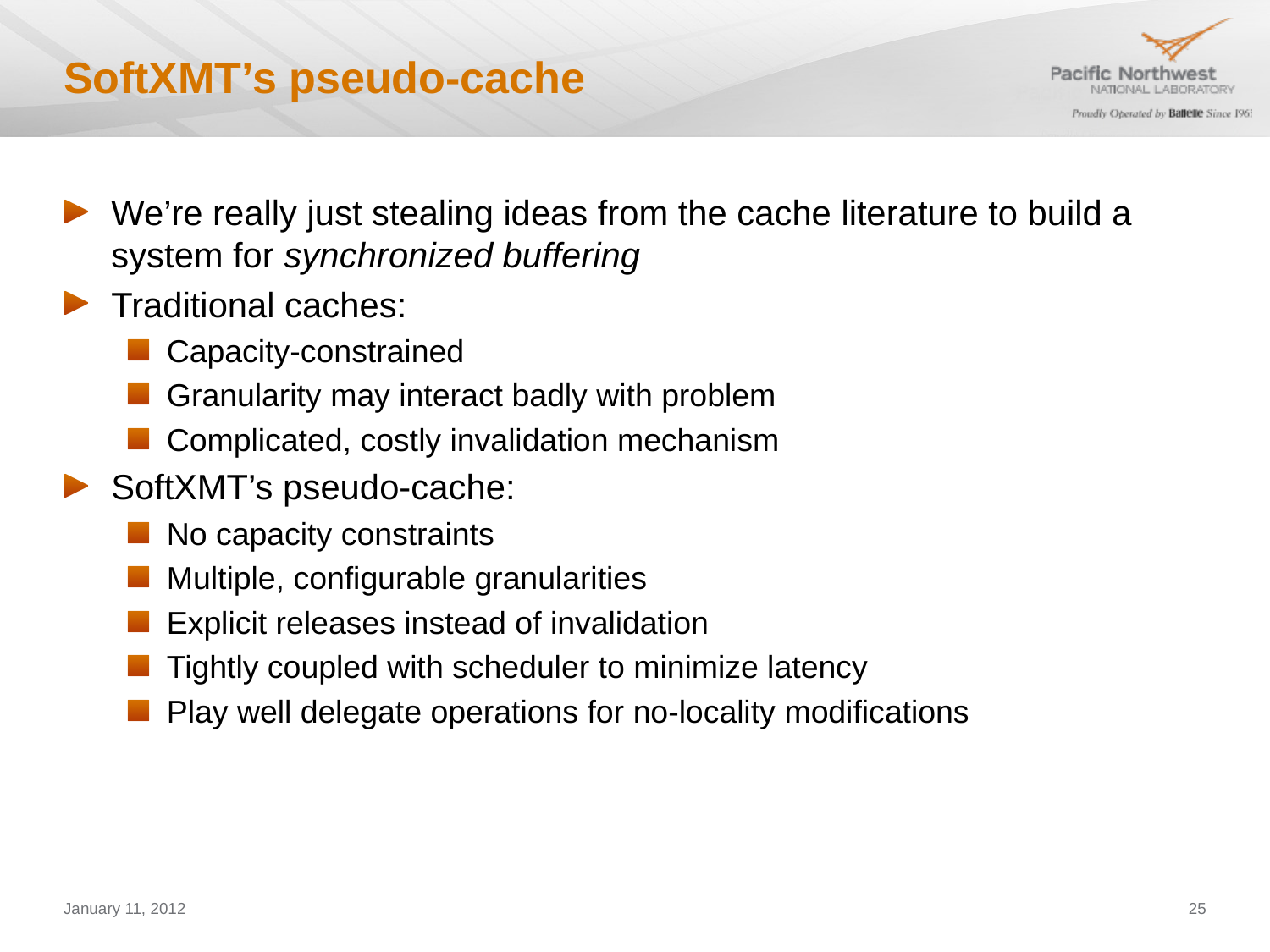

# SoftXMT’s pseudo-cache
We’re really just stealing ideas from the cache literature to build a system for synchronized buffering
Traditional caches:
Capacity-constrained
Granularity may interact badly with problem
Complicated, costly invalidation mechanism
SoftXMT’s pseudo-cache:
No capacity constraints
Multiple, configurable granularities
Explicit releases instead of invalidation
Tightly coupled with scheduler to minimize latency
Play well delegate operations for no-locality modifications
January 11, 2012

25